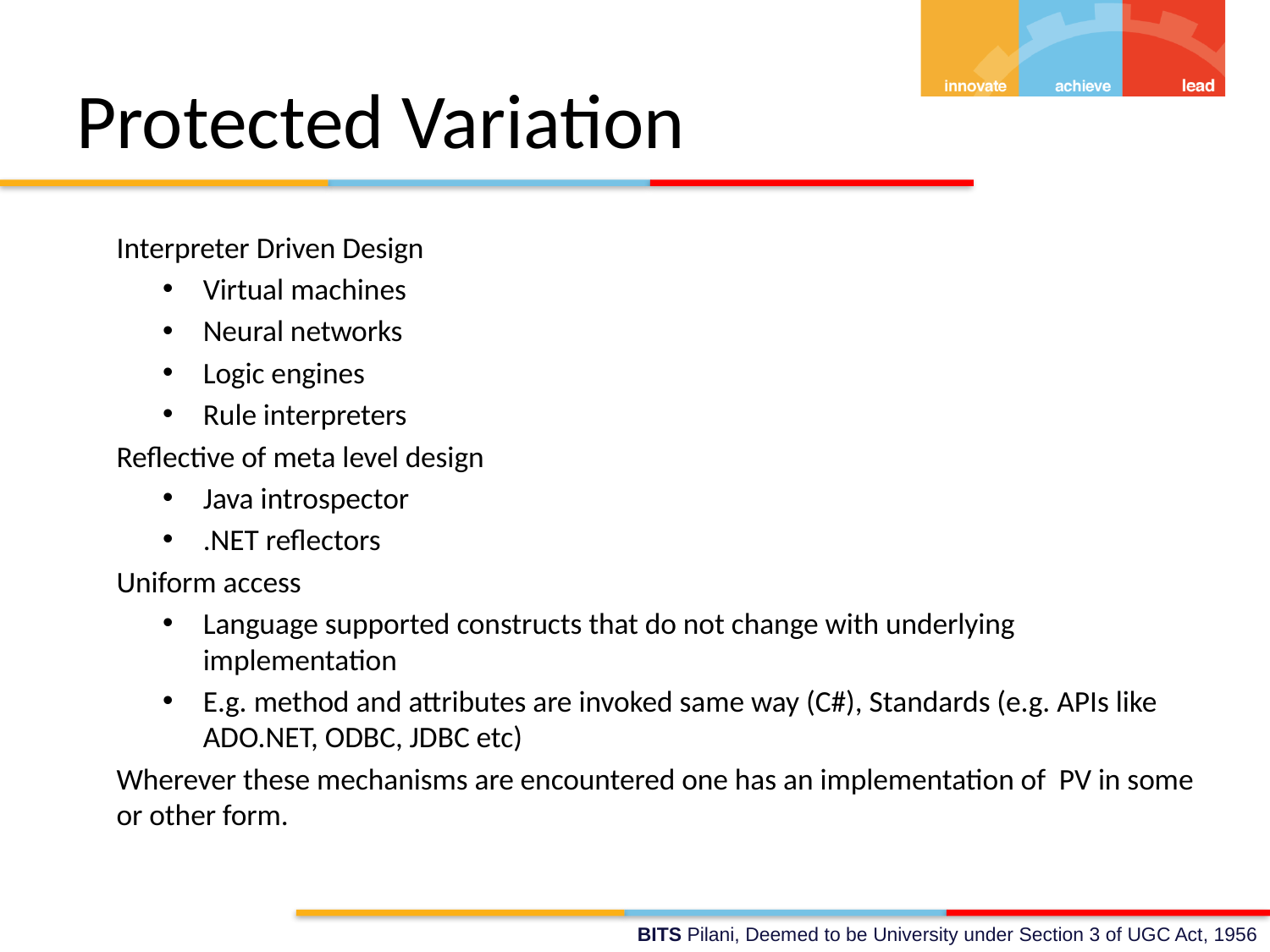

# Protected Variation
	Interpreter Driven Design
Virtual machines
Neural networks
Logic engines
Rule interpreters
	Reflective of meta level design
Java introspector
.NET reflectors
	Uniform access
Language supported constructs that do not change with underlying implementation
E.g. method and attributes are invoked same way (C#), Standards (e.g. APIs like ADO.NET, ODBC, JDBC etc)
	Wherever these mechanisms are encountered one has an implementation of  PV in some or other form.